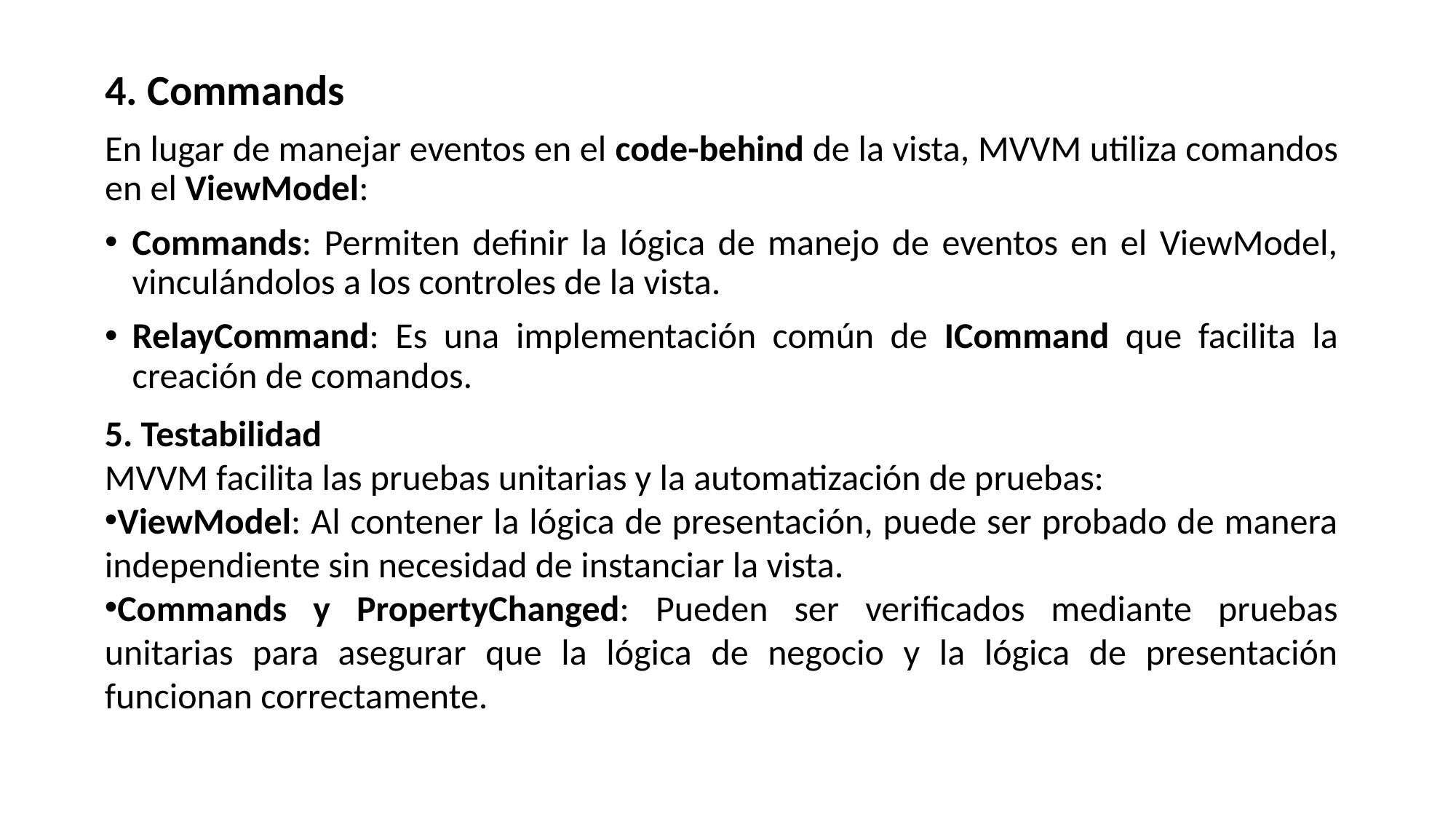

4. Commands
En lugar de manejar eventos en el code-behind de la vista, MVVM utiliza comandos en el ViewModel:
Commands: Permiten definir la lógica de manejo de eventos en el ViewModel, vinculándolos a los controles de la vista.
RelayCommand: Es una implementación común de ICommand que facilita la creación de comandos.

5. Testabilidad
MVVM facilita las pruebas unitarias y la automatización de pruebas:
ViewModel: Al contener la lógica de presentación, puede ser probado de manera independiente sin necesidad de instanciar la vista.
Commands y PropertyChanged: Pueden ser verificados mediante pruebas unitarias para asegurar que la lógica de negocio y la lógica de presentación funcionan correctamente.